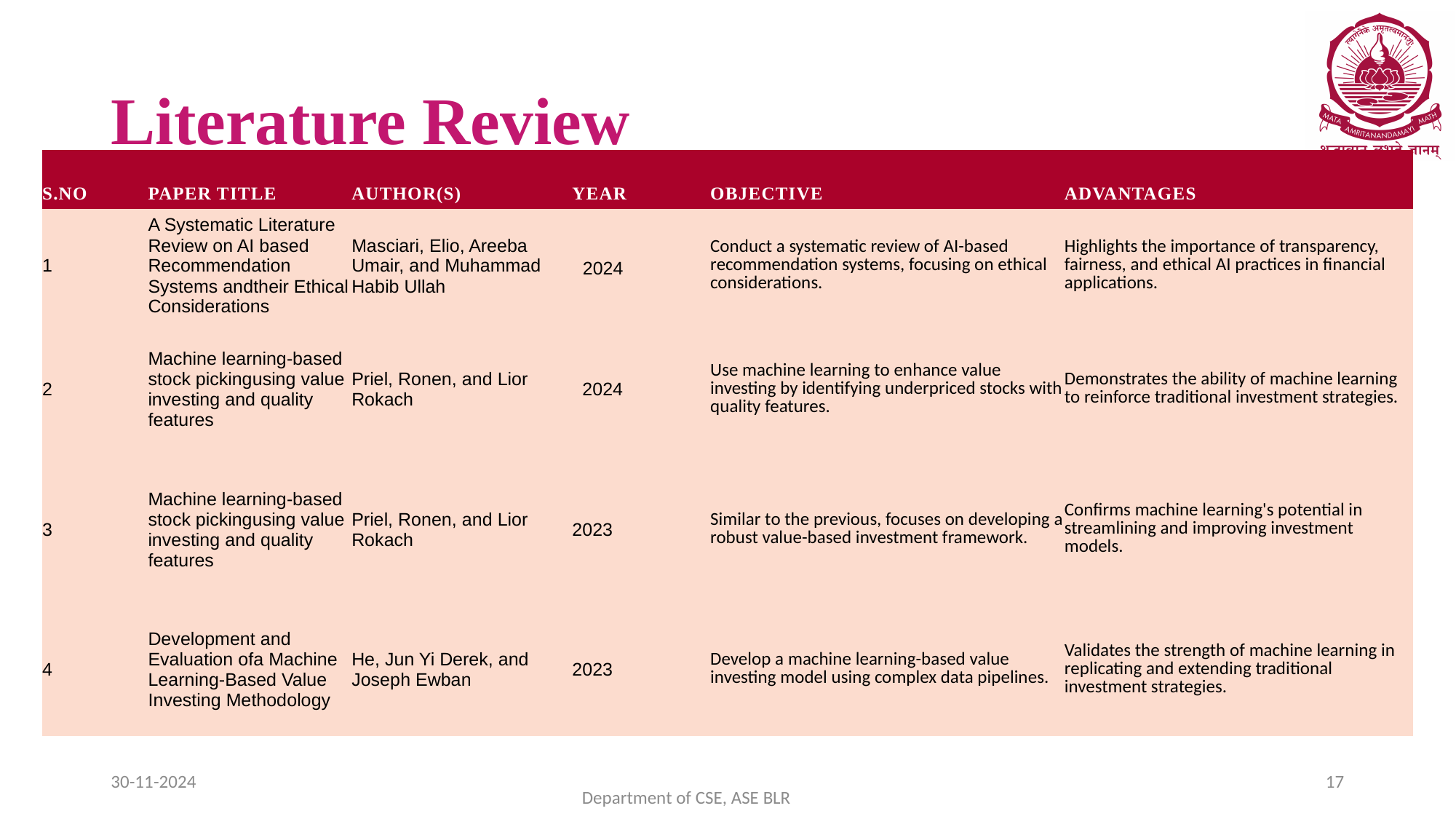

# Literature Review
| S.No | Paper Title | Author(s) | Year | Objective | Advantages |
| --- | --- | --- | --- | --- | --- |
| 1 | A Systematic Literature Review on AI based Recommendation Systems andtheir Ethical Considerations | Masciari, Elio, Areeba Umair, and Muhammad Habib Ullah | 2024 | Conduct a systematic review of AI-based recommendation systems, focusing on ethical considerations. | Highlights the importance of transparency, fairness, and ethical AI practices in financial applications. |
| 2 | Machine learning-based stock pickingusing value investing and quality features | Priel, Ronen, and Lior Rokach | 2024 | Use machine learning to enhance value investing by identifying underpriced stocks with quality features. | Demonstrates the ability of machine learning to reinforce traditional investment strategies. |
| 3 | Machine learning-based stock pickingusing value investing and quality features | Priel, Ronen, and Lior Rokach | 2023 | Similar to the previous, focuses on developing a robust value-based investment framework. | Confirms machine learning's potential in streamlining and improving investment models. |
| 4 | Development and Evaluation ofa Machine Learning-Based Value Investing Methodology | He, Jun Yi Derek, and Joseph Ewban | 2023 | Develop a machine learning-based value investing model using complex data pipelines. | Validates the strength of machine learning in replicating and extending traditional investment strategies. |
30-11-2024
17
Department of CSE, ASE BLR